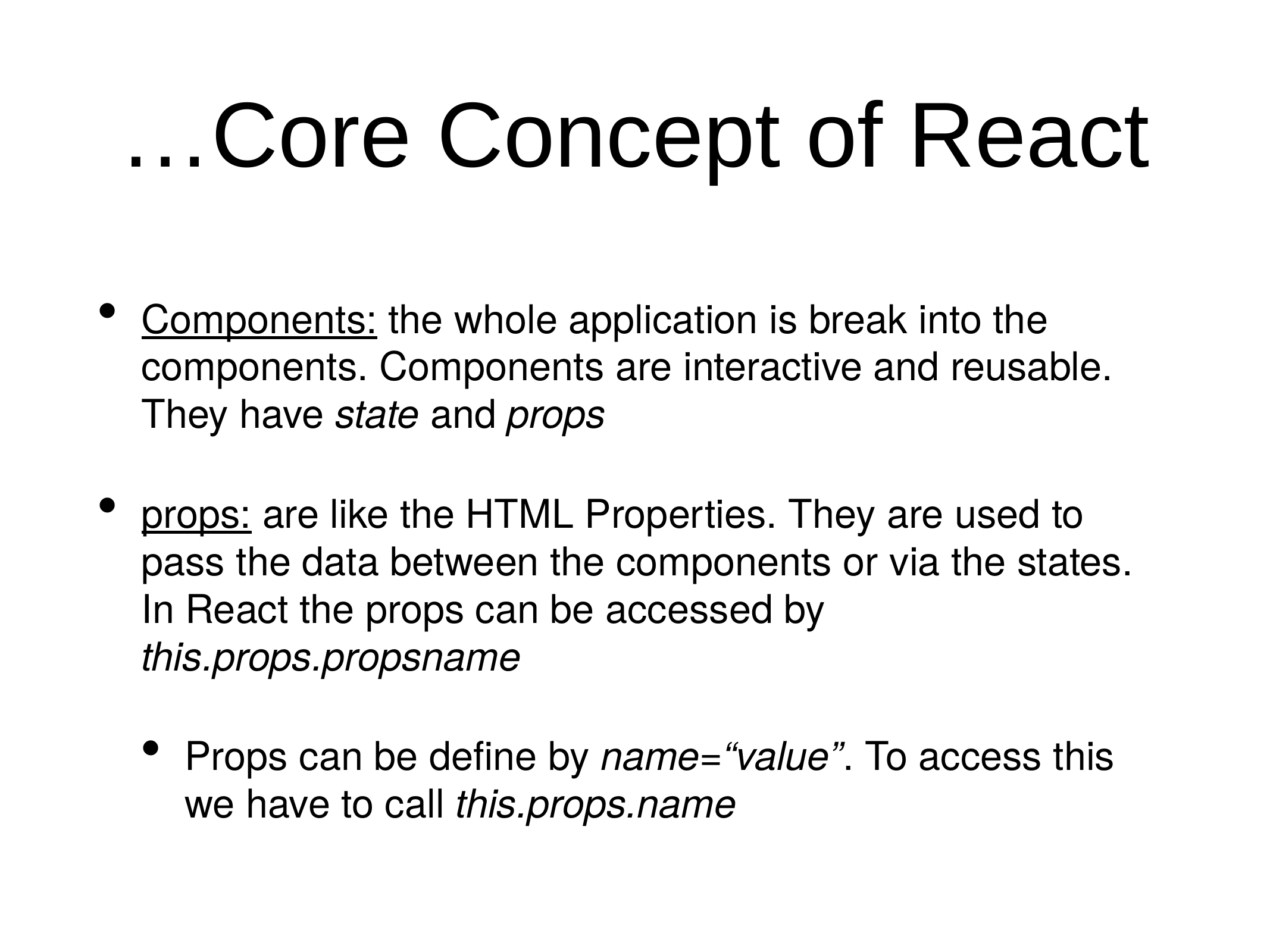

# …Core Concept of React
Components: the whole application is break into the components. Components are interactive and reusable. They have state and props
props: are like the HTML Properties. They are used to pass the data between the components or via the states. In React the props can be accessed by this.props.propsname
Props can be define by name=“value”. To access this we have to call this.props.name